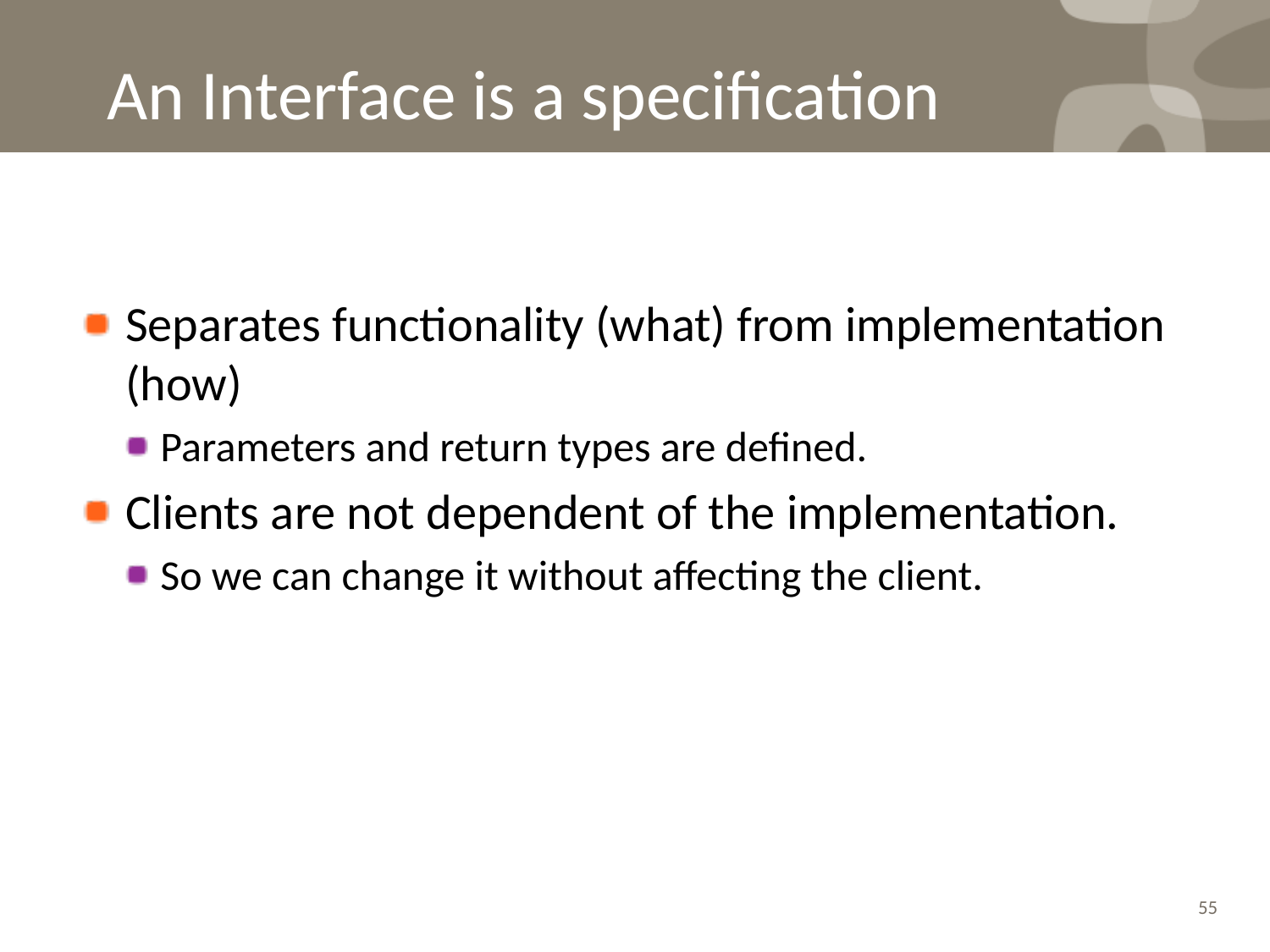

# An Interface is a specification
Separates functionality (what) from implementation (how)
Parameters and return types are defined.
Clients are not dependent of the implementation.
So we can change it without affecting the client.

55